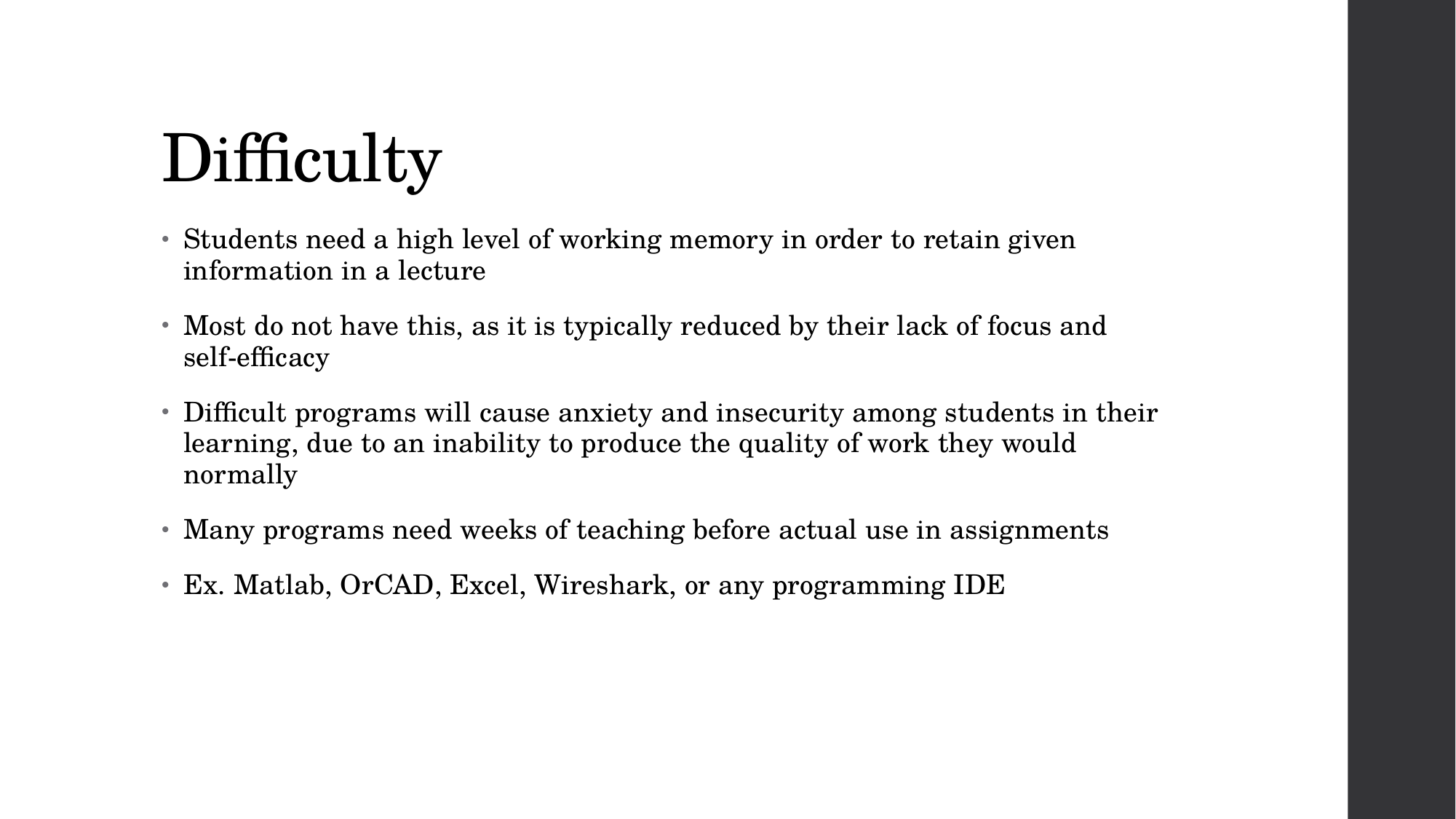

# Difficulty
Students need a high level of working memory in order to retain given information in a lecture
Most do not have this, as it is typically reduced by their lack of focus and self-efficacy
Difficult programs will cause anxiety and insecurity among students in their learning, due to an inability to produce the quality of work they would normally
Many programs need weeks of teaching before actual use in assignments
Ex. Matlab, OrCAD, Excel, Wireshark, or any programming IDE